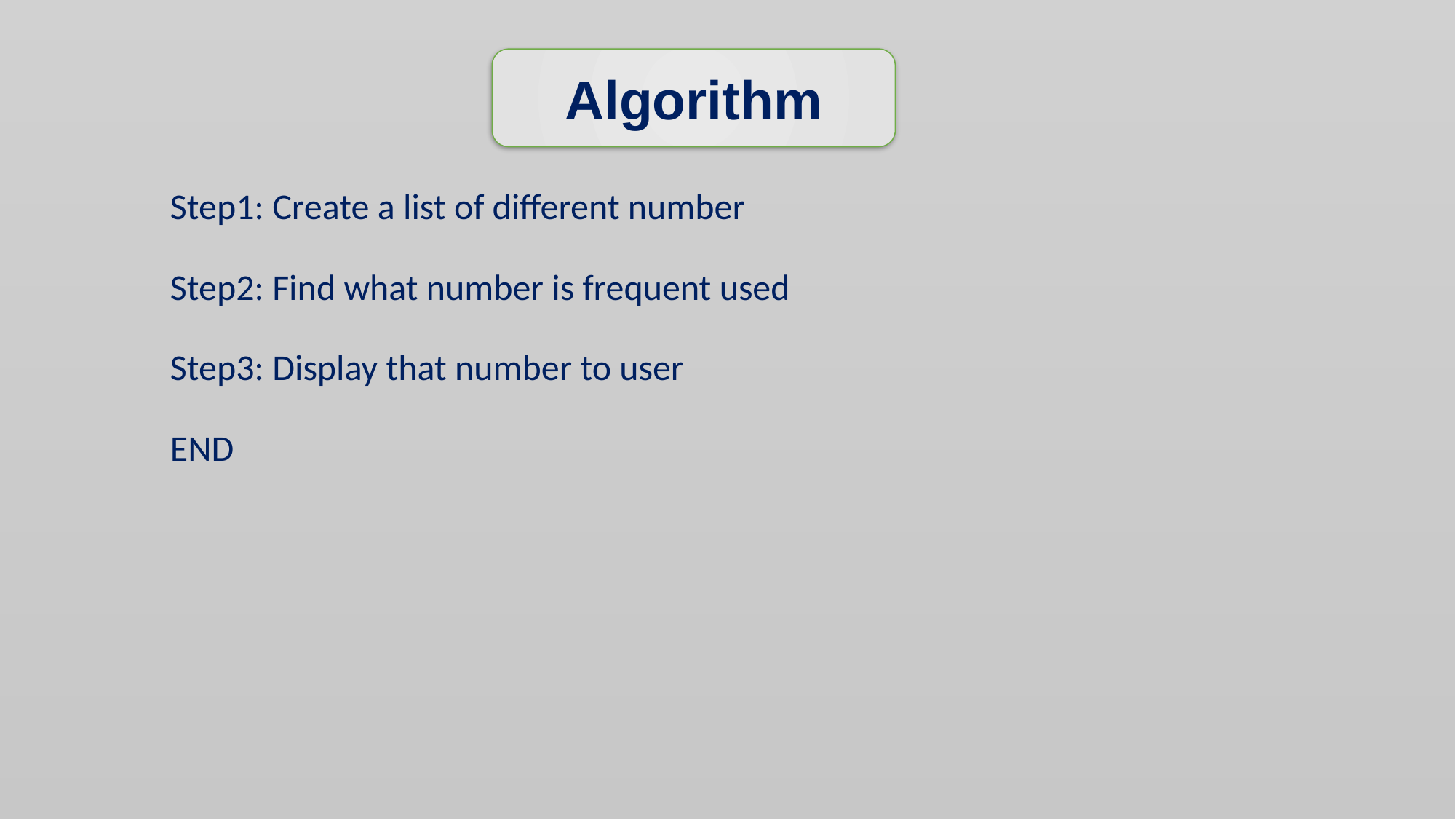

Algorithm
# Step1: Create a list of different number
Step2: Find what number is frequent used
Step3: Display that number to user
END